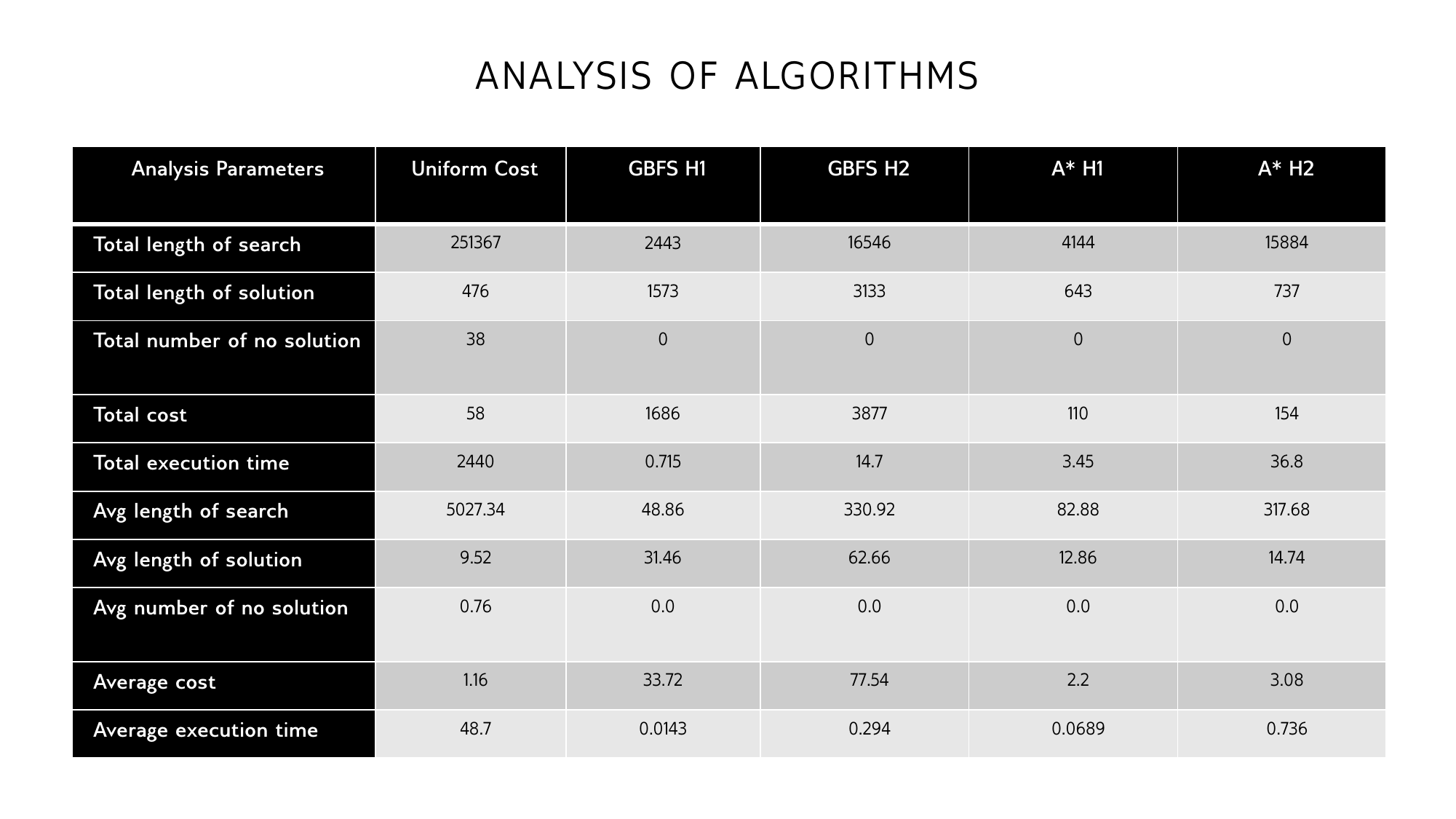

# Analysis of algorithms
| Analysis Parameters | Uniform Cost | GBFS H1 | GBFS H2 | A\* H1 | A\* H2 |
| --- | --- | --- | --- | --- | --- |
| Total length of search | 251367 | 2443 | 16546 | 4144 | 15884 |
| Total length of solution | 476 | 1573 | 3133 | 643 | 737 |
| Total number of no solution | 38 | 0 | 0 | 0 | 0 |
| Total cost | 58 | 1686 | 3877 | 110 | 154 |
| Total execution time | 2440 | 0.715 | 14.7 | 3.45 | 36.8 |
| Avg length of search | 5027.34 | 48.86 | 330.92 | 82.88 | 317.68 |
| Avg length of solution | 9.52 | 31.46 | 62.66 | 12.86 | 14.74 |
| Avg number of no solution | 0.76 | 0.0 | 0.0 | 0.0 | 0.0 |
| Average cost | 1.16 | 33.72 | 77.54 | 2.2 | 3.08 |
| Average execution time | 48.7 | 0.0143 | 0.294 | 0.0689 | 0.736 |